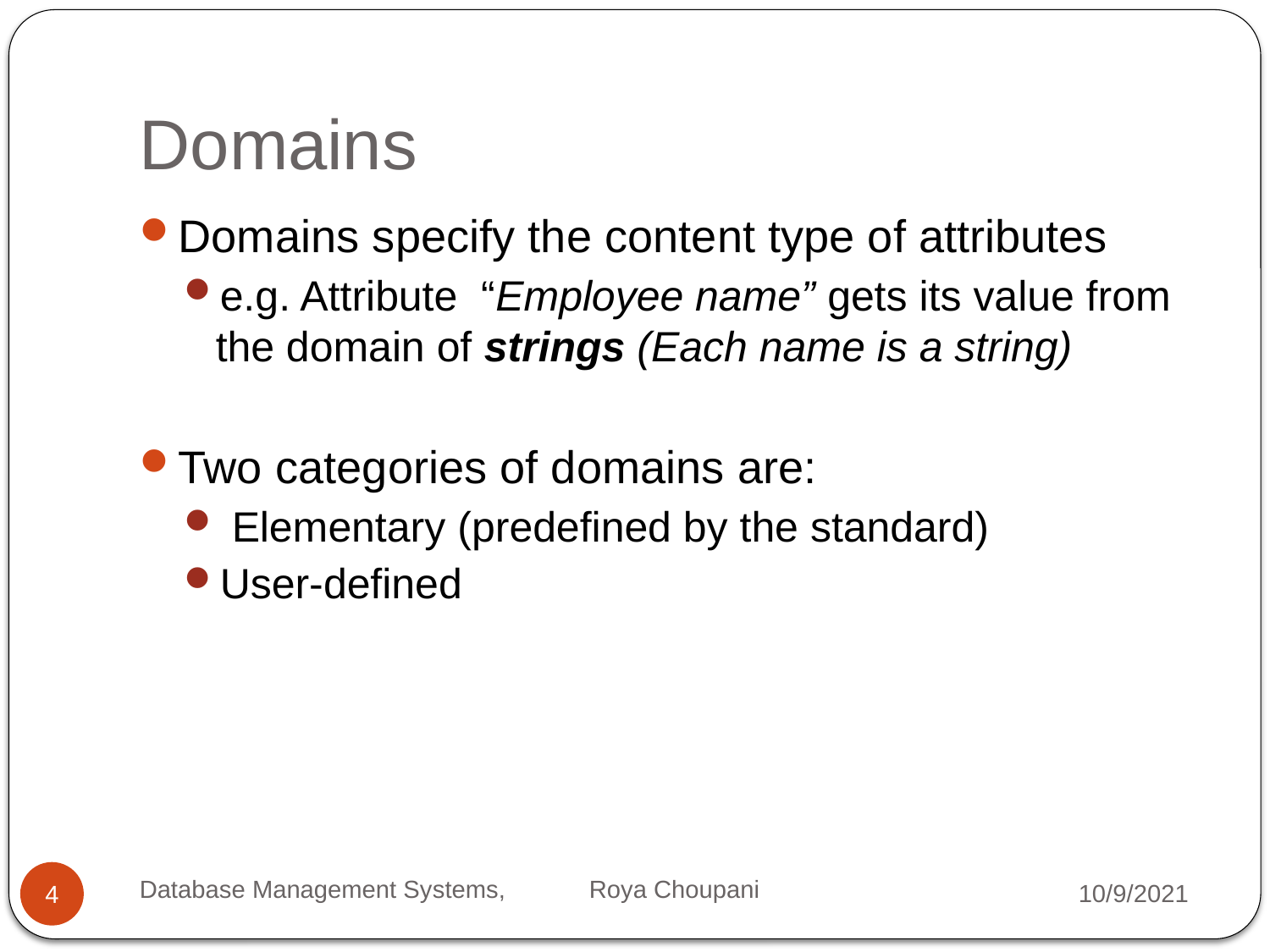

# Domains
Domains specify the content type of attributes
e.g. Attribute  “Employee name” gets its value from the domain of strings (Each name is a string)

Two categories of domains are:
 Elementary (predefined by the standard)
User-defined
Database Management Systems,            Roya Choupani
10/9/2021
4